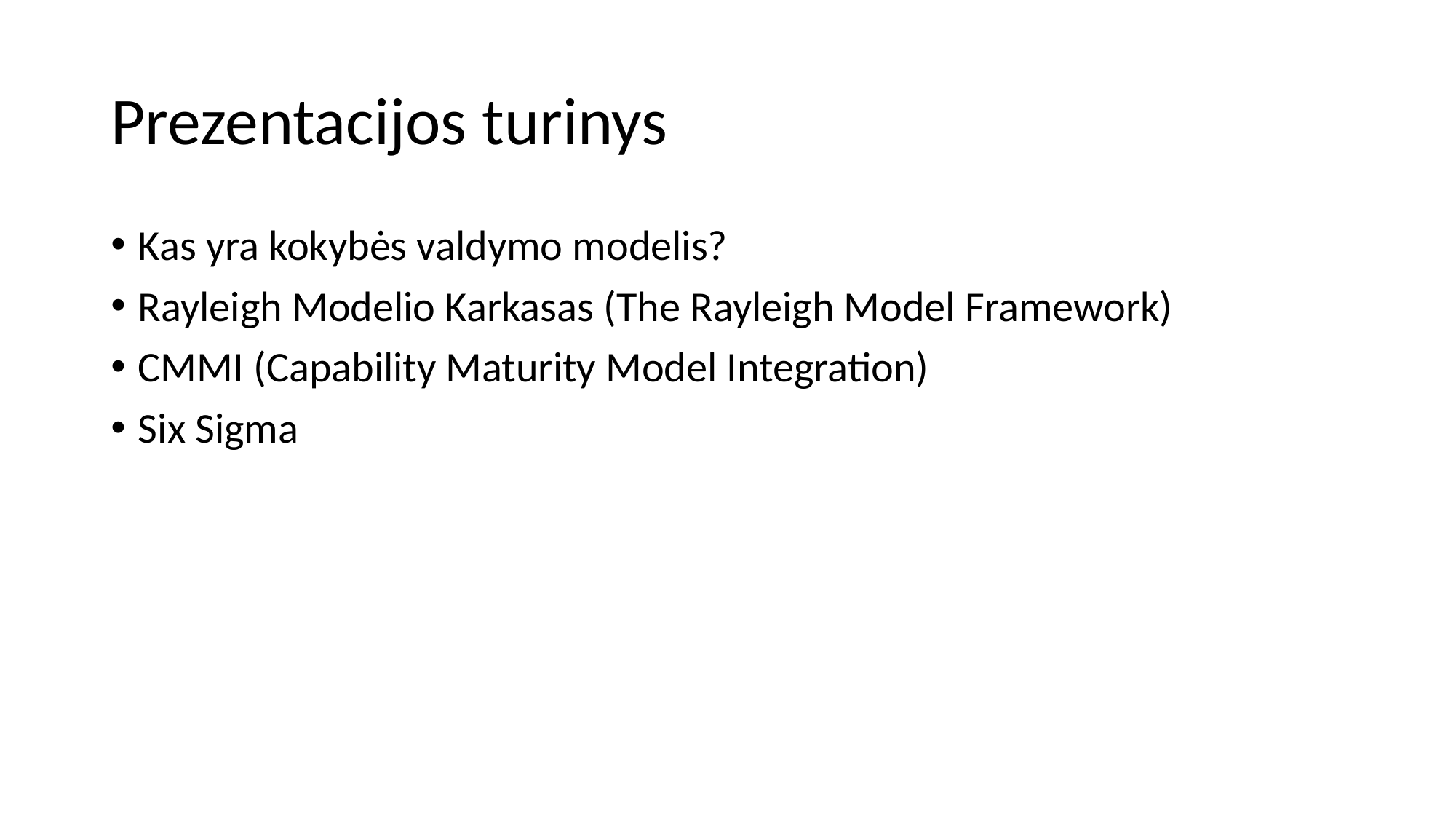

# Prezentacijos turinys
Kas yra kokybės valdymo modelis?
Rayleigh Modelio Karkasas (The Rayleigh Model Framework)
CMMI (Capability Maturity Model Integration)
Six Sigma